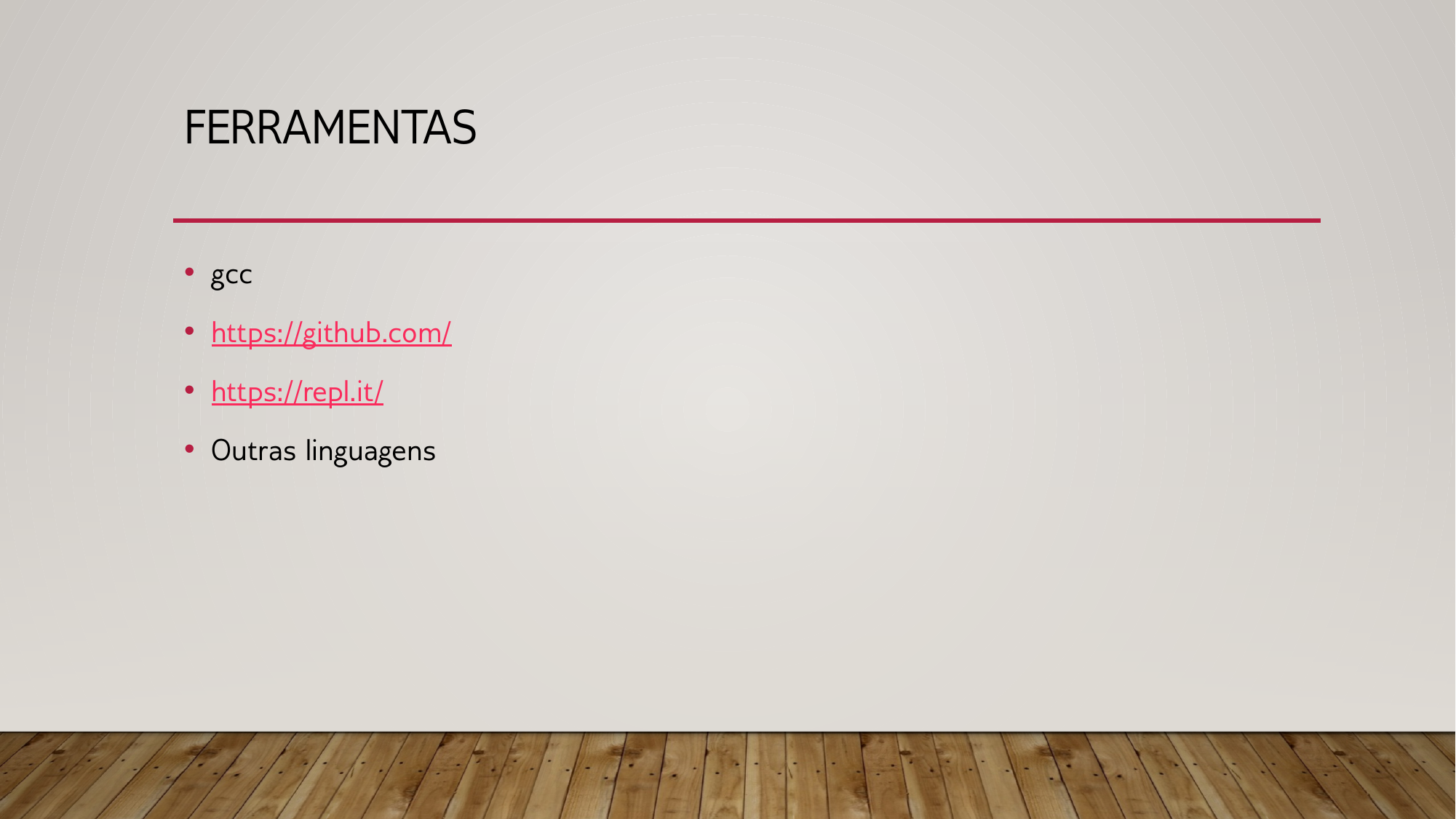

# Ferramentas
gcc
https://github.com/
https://repl.it/
Outras linguagens